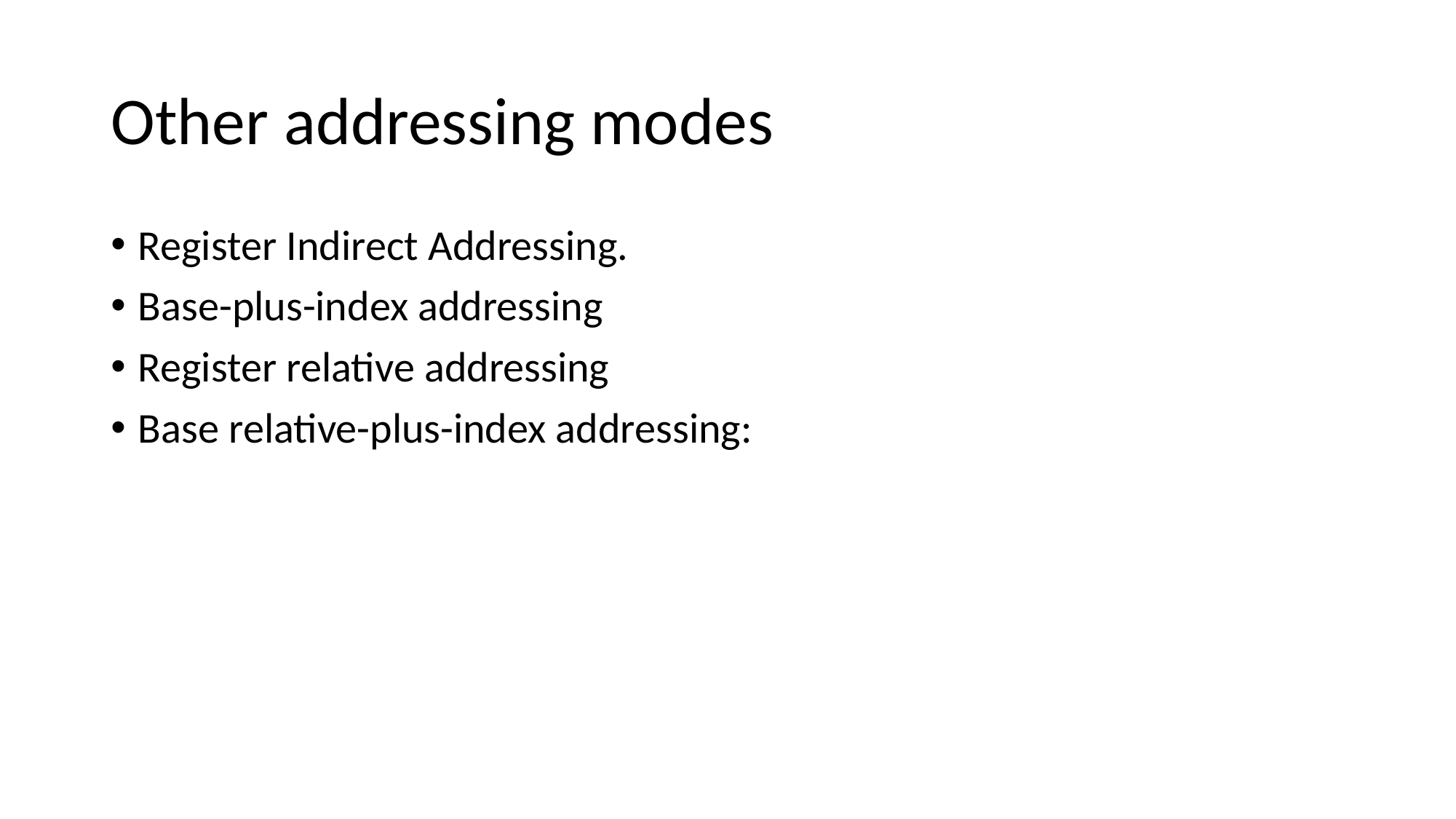

# Other addressing modes
Register Indirect Addressing.
Base-plus-index addressing
Register relative addressing
Base relative-plus-index addressing: